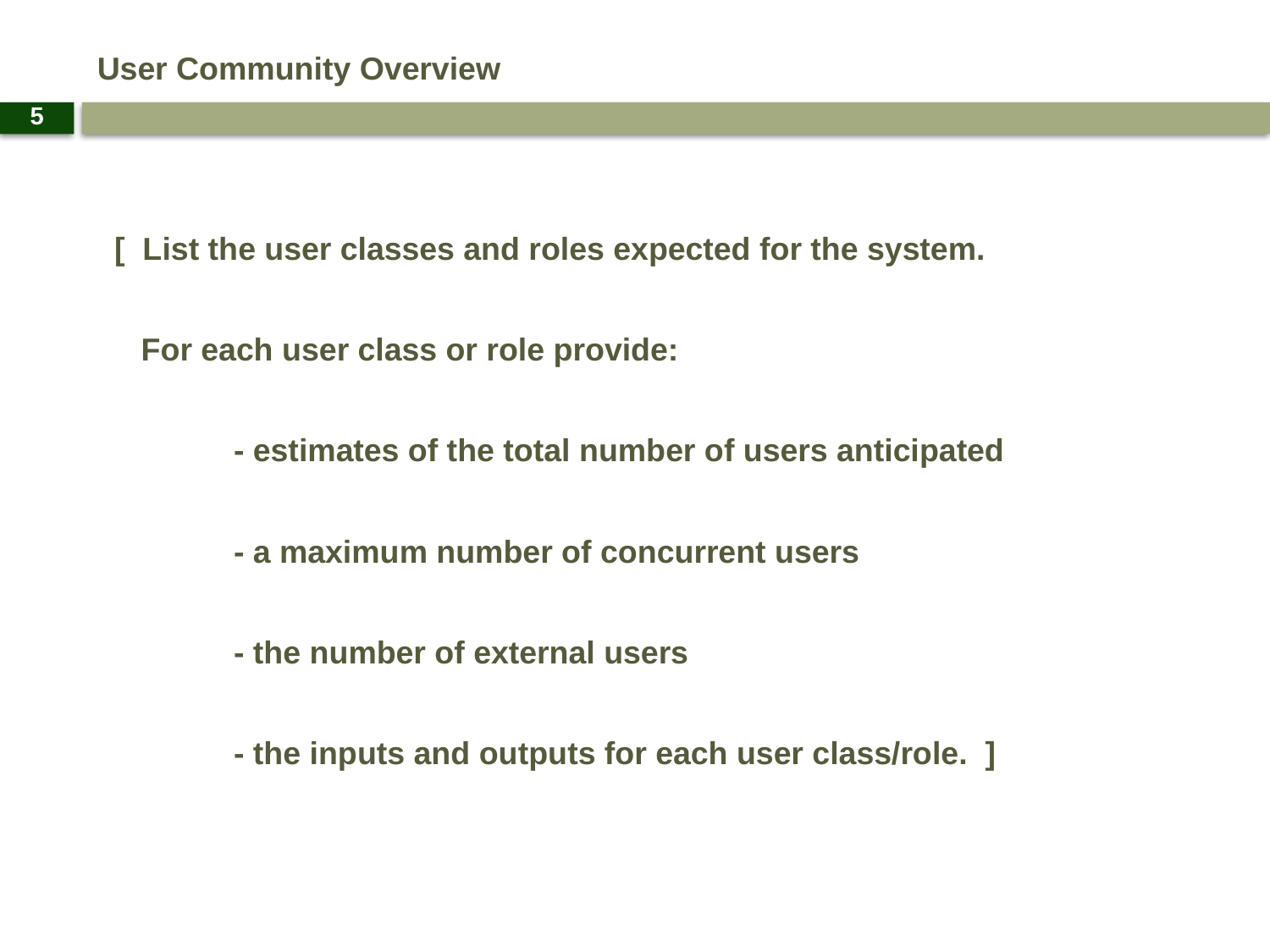

# User Community Overview
5
 [  List the user classes and roles expected for the system.

    For each user class or role provide:

 	- estimates of the total number of users anticipated

		- a maximum number of concurrent users

		- the number of external users

		- the inputs and outputs for each user class/role.  ]